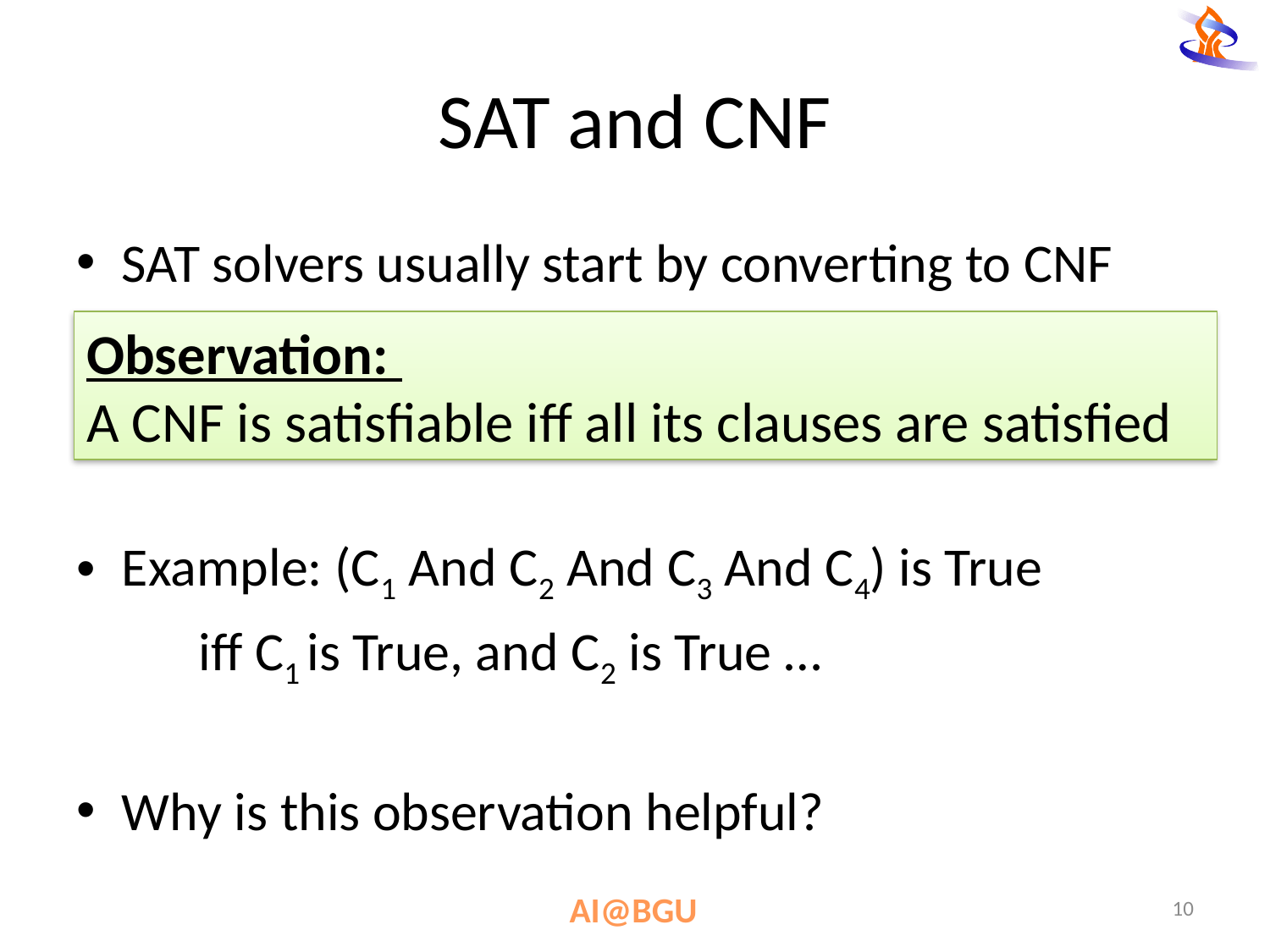

# SAT and CNF
SAT solvers usually start by converting to CNF

Example: (C1 And C2 And C3 And C4) is True
 		           iff C1 is True, and C2 is True …

Why is this observation helpful?
Observation:
A CNF is satisfiable iff all its clauses are satisfied
10